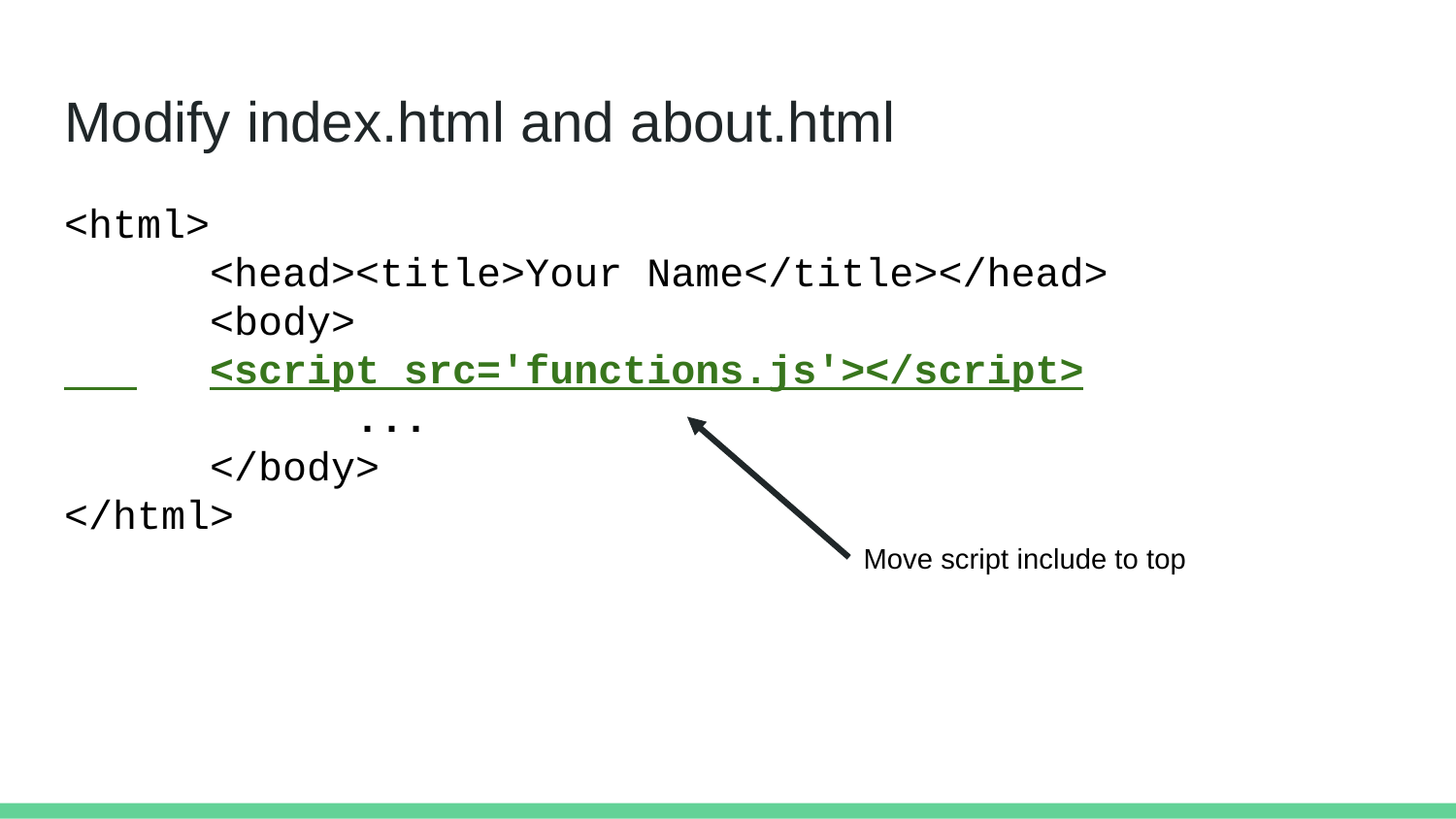

# Modify index.html and about.html
<html>
	<head><title>Your Name</title></head>
	<body>
   	<script src='functions.js'></script>
		...
	</body>
</html>
Move script include to top